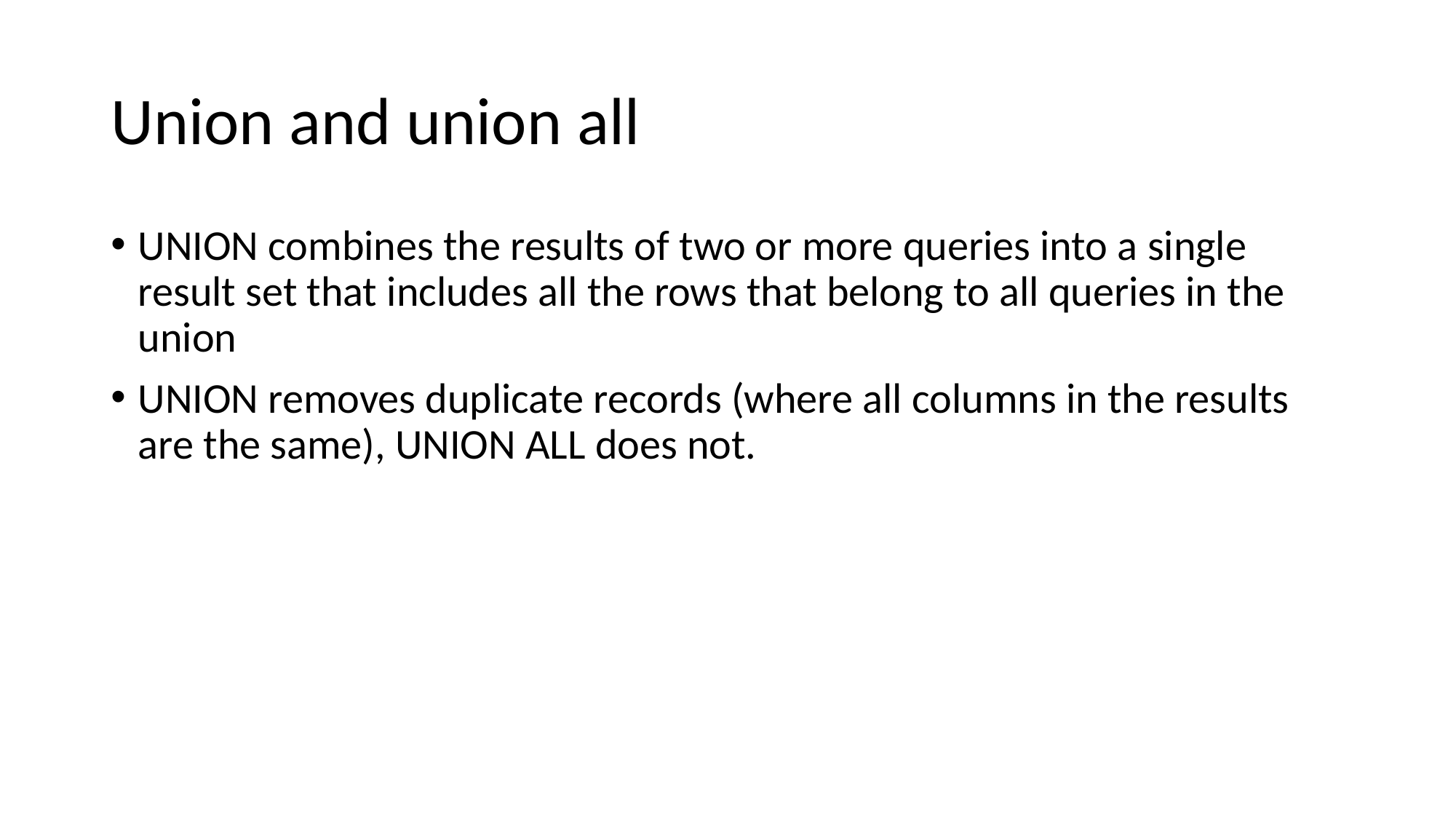

# Union and union all
UNION combines the results of two or more queries into a single result set that includes all the rows that belong to all queries in the union
UNION removes duplicate records (where all columns in the results are the same), UNION ALL does not.